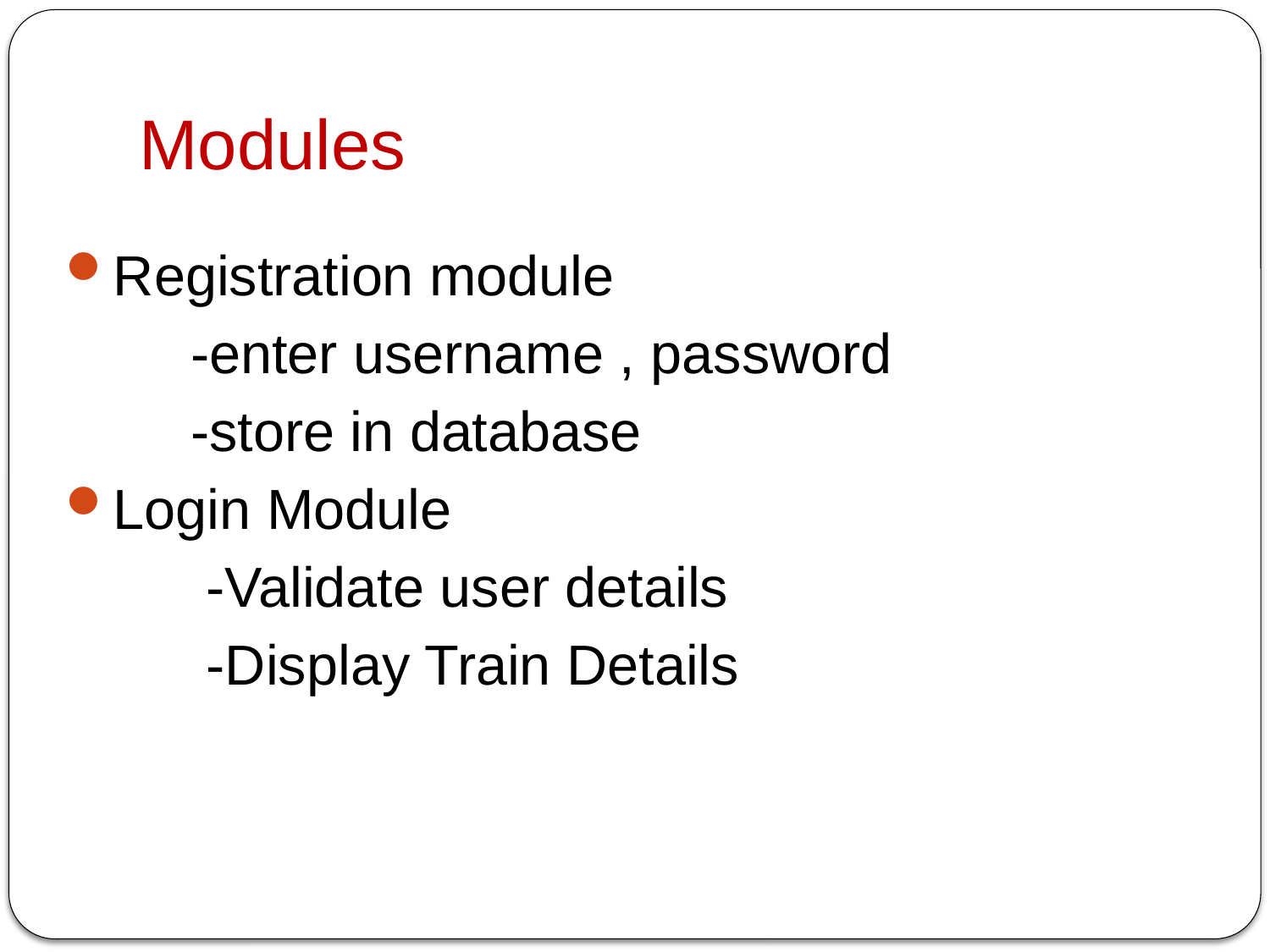

# Modules
Registration module
        -enter username , password
        -store in database
Login Module
         -Validate user details
         -Display Train Details